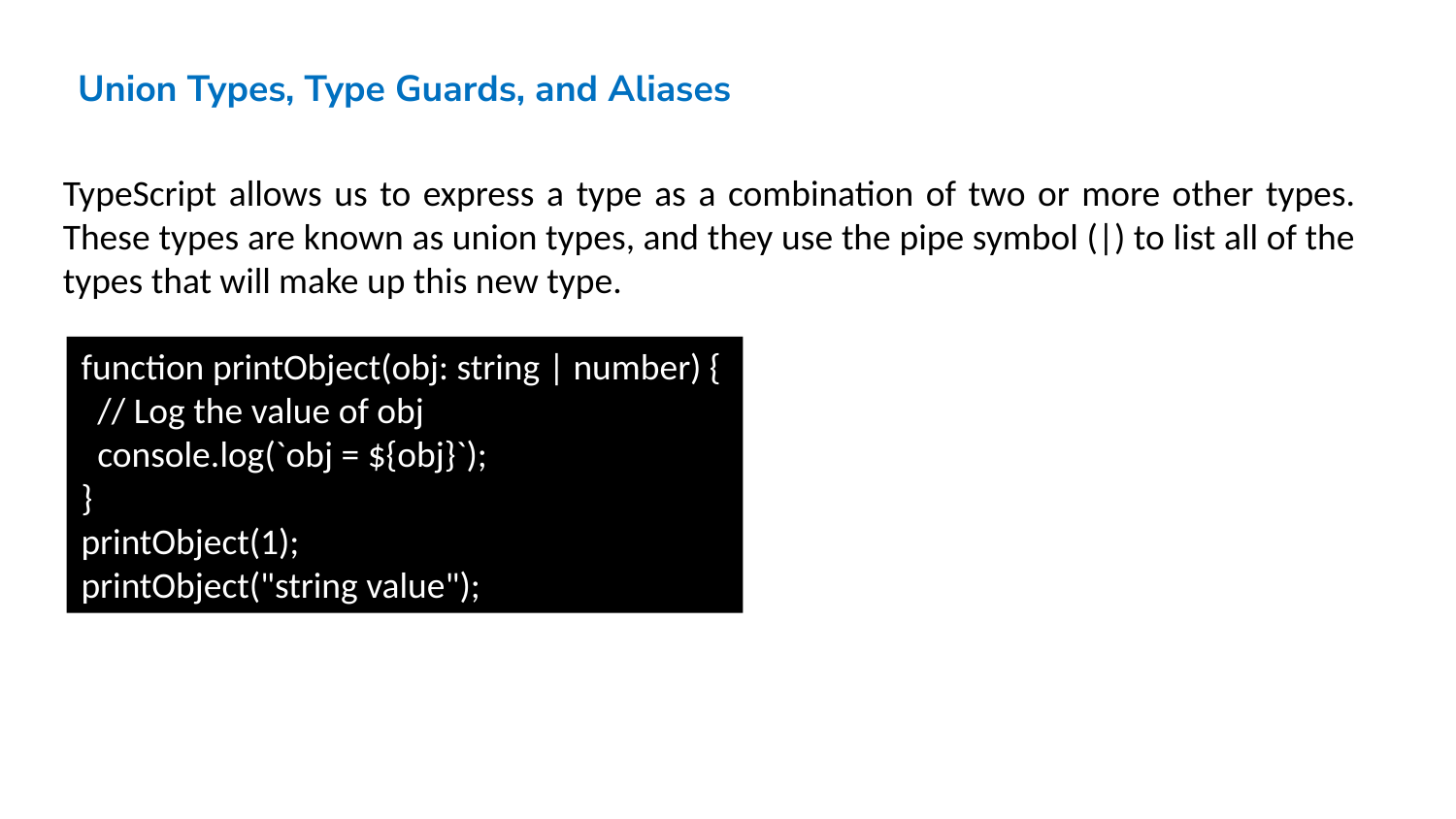

Basic Type
Union Types, Type Guards, and Aliases
TypeScript allows us to express a type as a combination of two or more other types. These types are known as union types, and they use the pipe symbol (|) to list all of the types that will make up this new type.
function printObject(obj: string | number) {
  // Log the value of obj
  console.log(`obj = ${obj}`);
}
printObject(1);
printObject("string value");